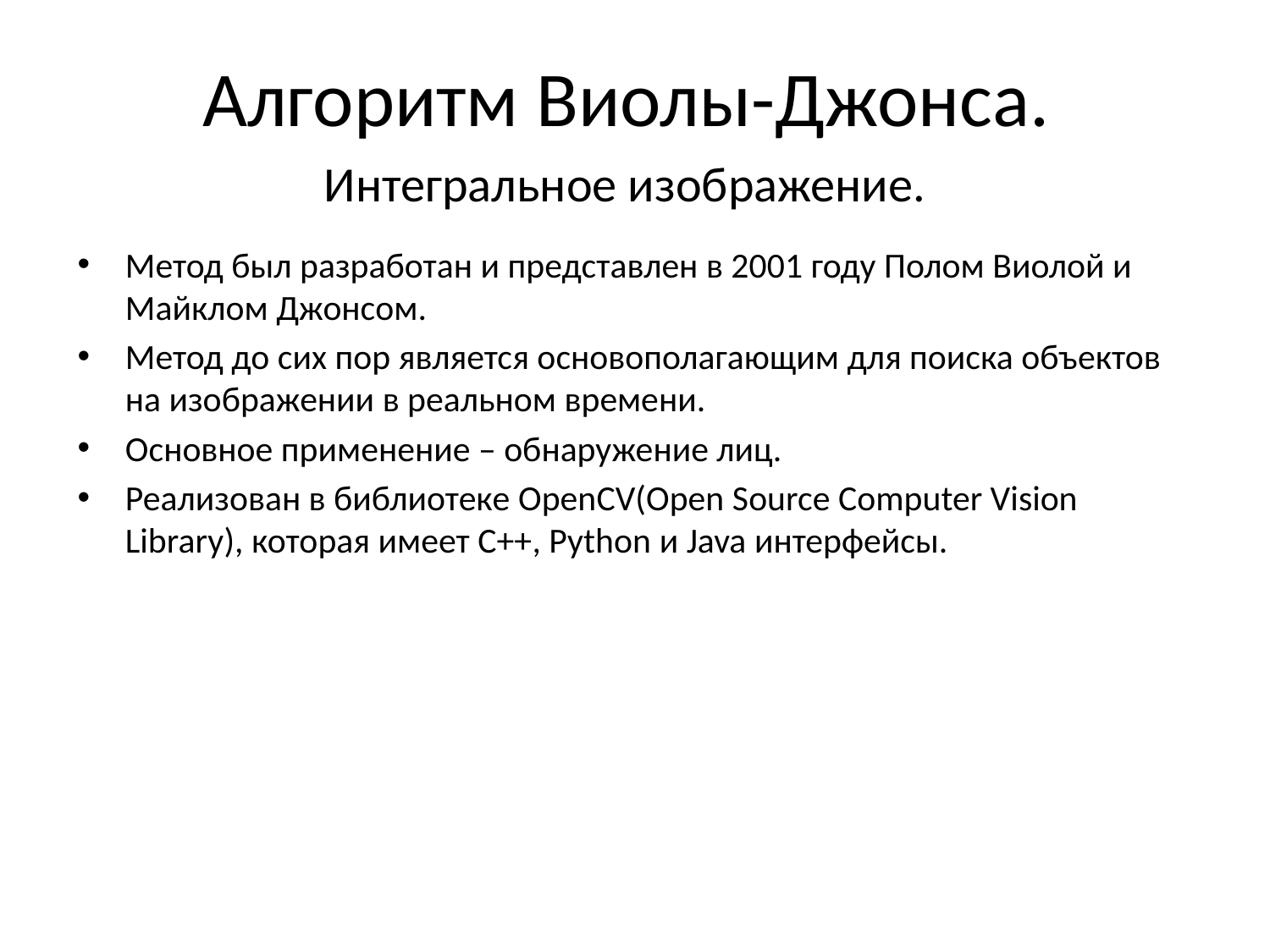

# Алгоритм Виолы-Джонса.
Интегральное изображение.
Метод был разработан и представлен в 2001 году Полом Виолой и Майклом Джонсом.
Метод до сих пор является основополагающим для поиска объектов на изображении в реальном времени.
Основное применение – обнаружение лиц.
Реализован в библиотеке OpenCV(Open Source Computer Vision Library), которая имеет С++, Python и Java интерфейсы.